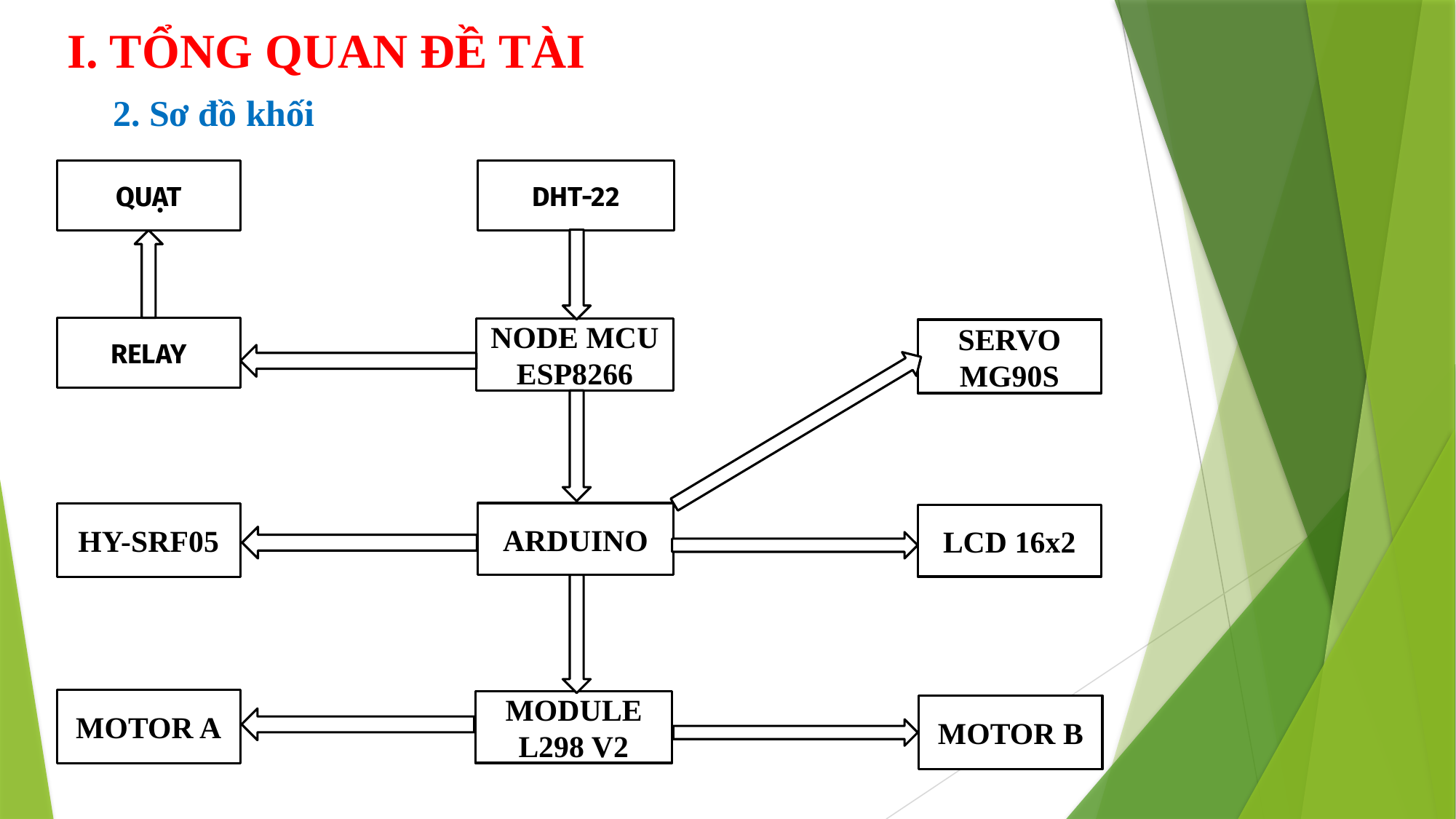

I. TỔNG QUAN ĐỀ TÀI
2. Sơ đồ khối
QUẠT
DHT-22

RELAY
NODE MCU ESP8266
SERVO MG90S

HY-SRF05
ARDUINO
LCD 16x2

MOTOR A
MODULE L298 V2
MOTOR B